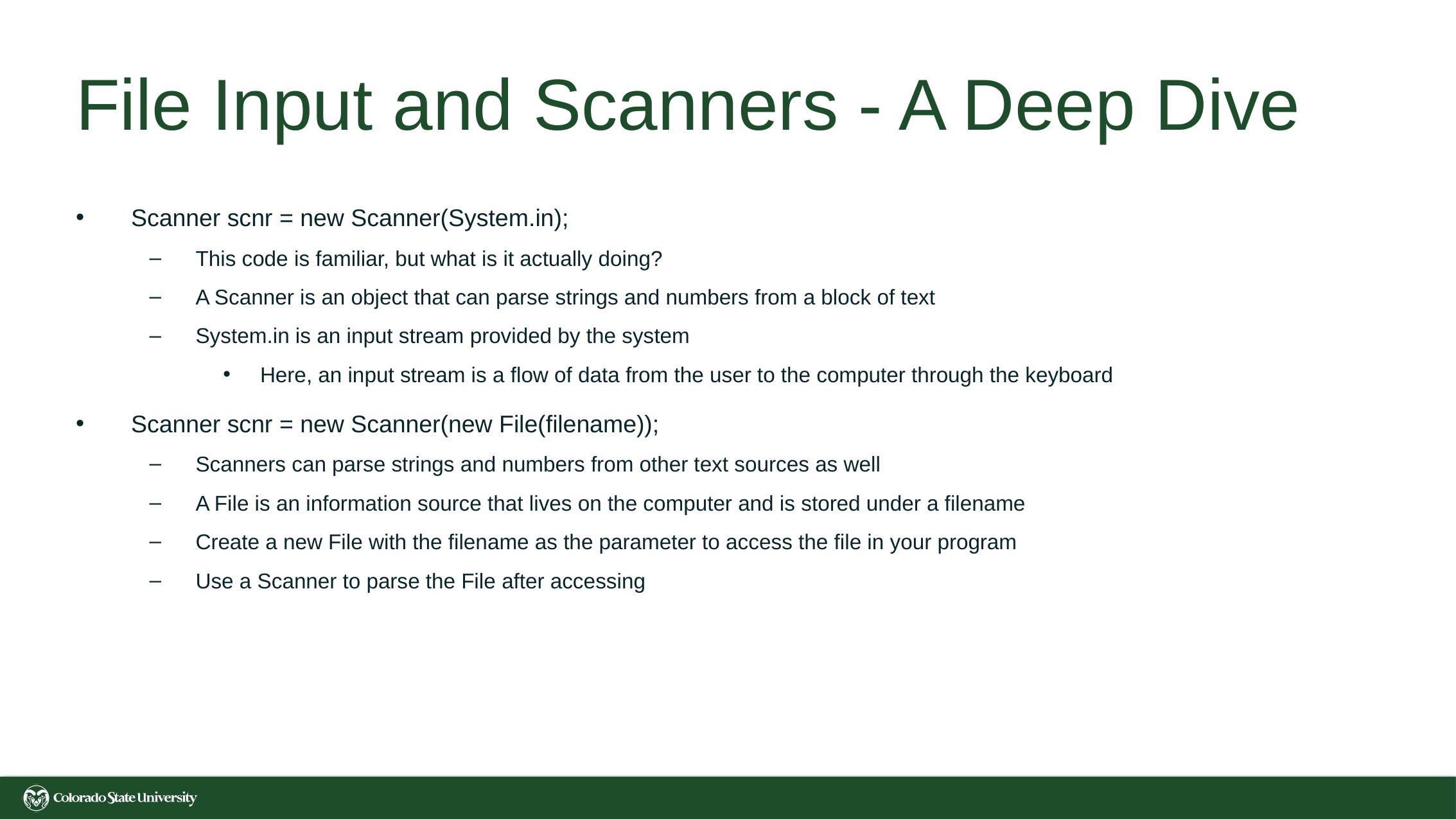

# File Input and Scanners - A Deep Dive
Scanner scnr = new Scanner(System.in);
This code is familiar, but what is it actually doing?
A Scanner is an object that can parse strings and numbers from a block of text
System.in is an input stream provided by the system
Here, an input stream is a flow of data from the user to the computer through the keyboard
Scanner scnr = new Scanner(new File(filename));
Scanners can parse strings and numbers from other text sources as well
A File is an information source that lives on the computer and is stored under a filename
Create a new File with the filename as the parameter to access the file in your program
Use a Scanner to parse the File after accessing